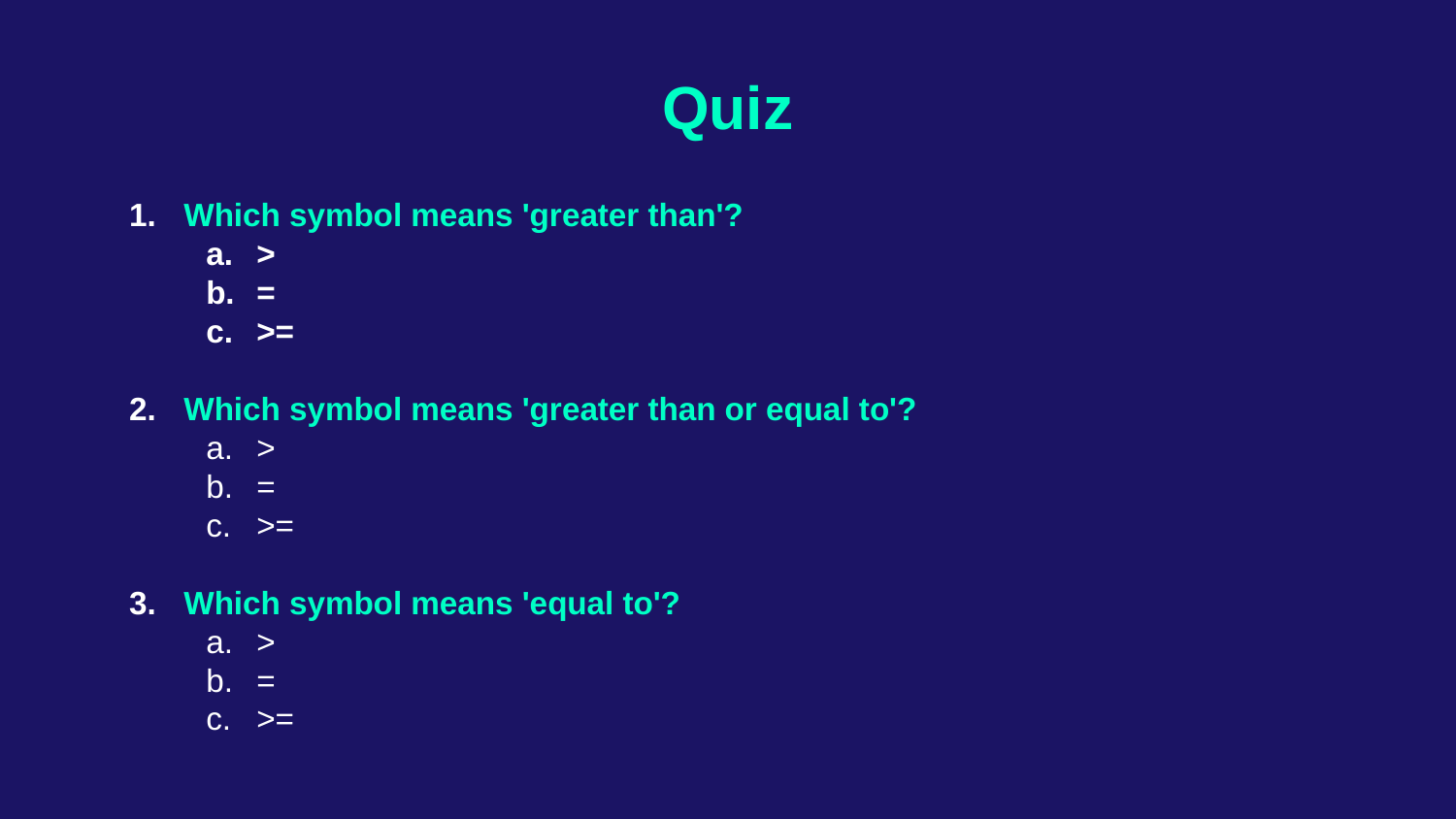

# Quiz
Which symbol means 'greater than'?
>
=
>=

Which symbol means 'greater than or equal to'?
>
=
>=

Which symbol means 'equal to'?
>
=
>=